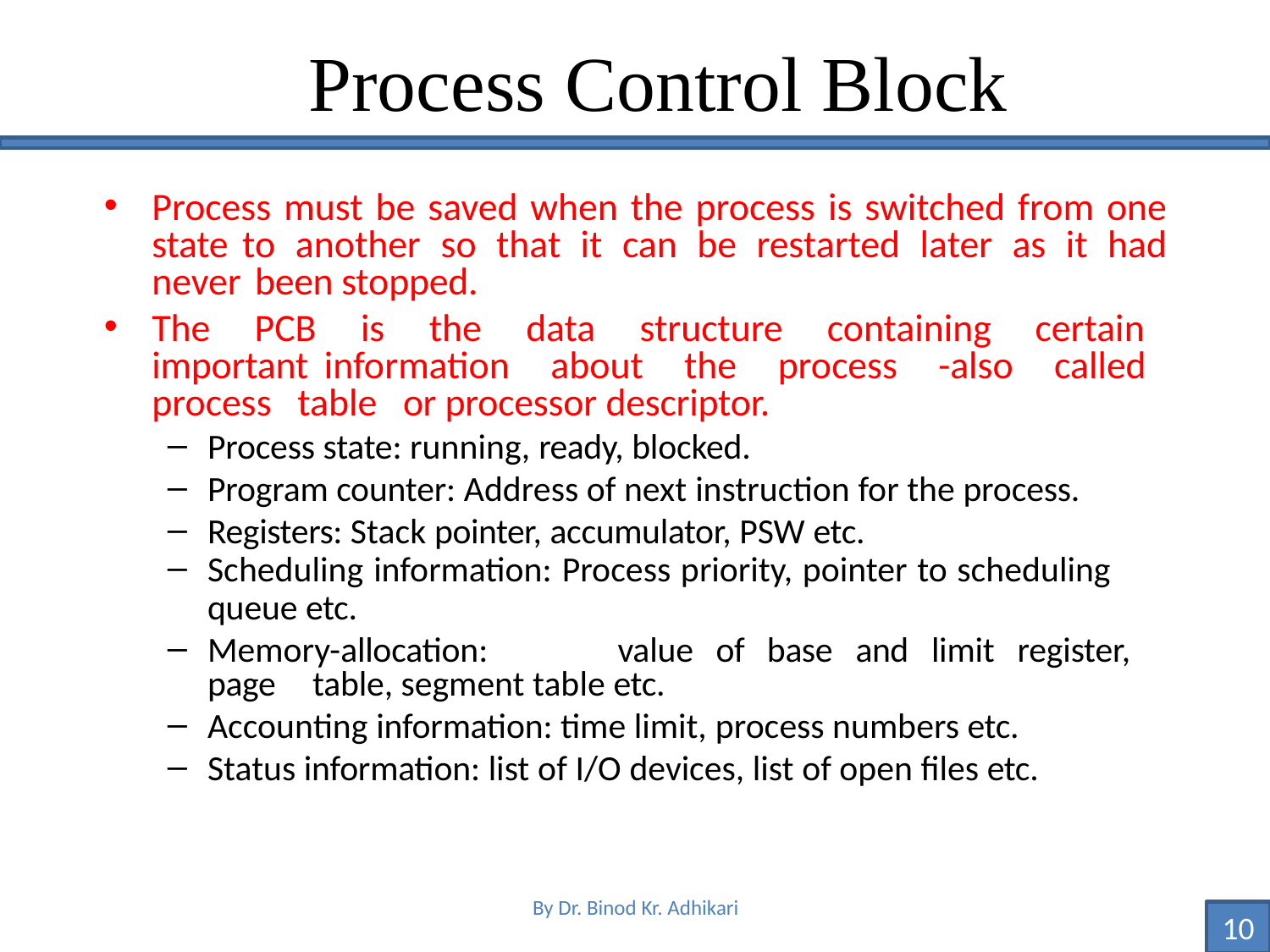

# Process Control Block
Process must be saved when the process is switched from one state to another so that it can be restarted later as it had never been stopped.
The  PCB  is  the  data  structure  containing  certain  important information  about  the  process  -also  called  process  table  or processor descriptor.
Process state: running, ready, blocked.
Program counter: Address of next instruction for the process.
Registers: Stack pointer, accumulator, PSW etc.
Scheduling information: Process priority, pointer to scheduling queue etc.
Memory-allocation:	value	of	base	and	limit	register,	page	table, segment table etc.
Accounting information: time limit, process numbers etc.
Status information: list of I/O devices, list of open files etc.
By Dr. Binod Kr. Adhikari